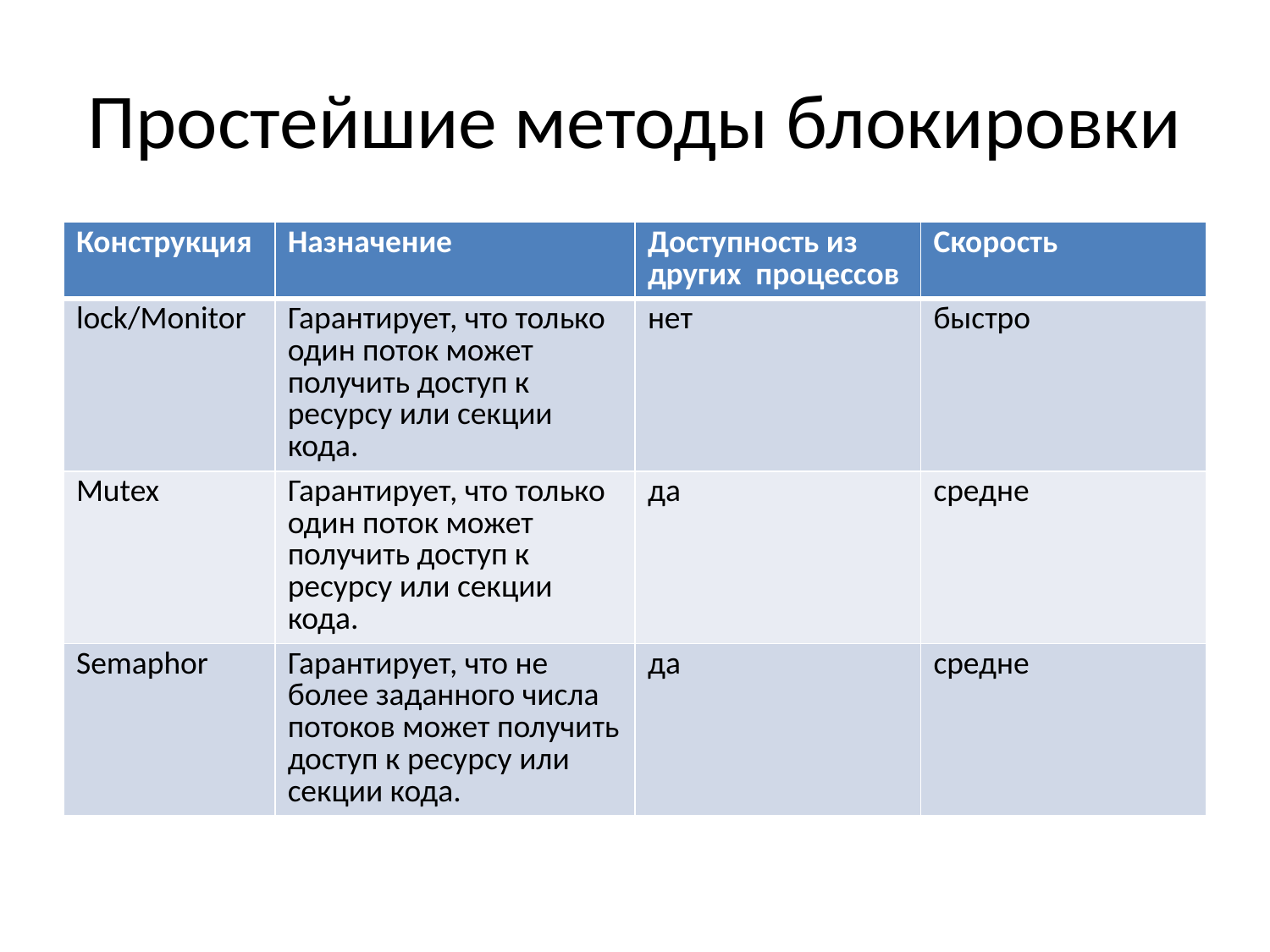

# Простейшие методы блокировки
| Конструкция | Назначение | Доступность из других процессов | Скорость |
| --- | --- | --- | --- |
| lock/Monitor | Гарантирует, что только один поток может получить доступ к ресурсу или секции кода. | нет | быстро |
| Mutex | Гарантирует, что только один поток может получить доступ к ресурсу или секции кода. | да | средне |
| Semaphor | Гарантирует, что не более заданного числа потоков может получить доступ к ресурсу или секции кода. | да | средне |